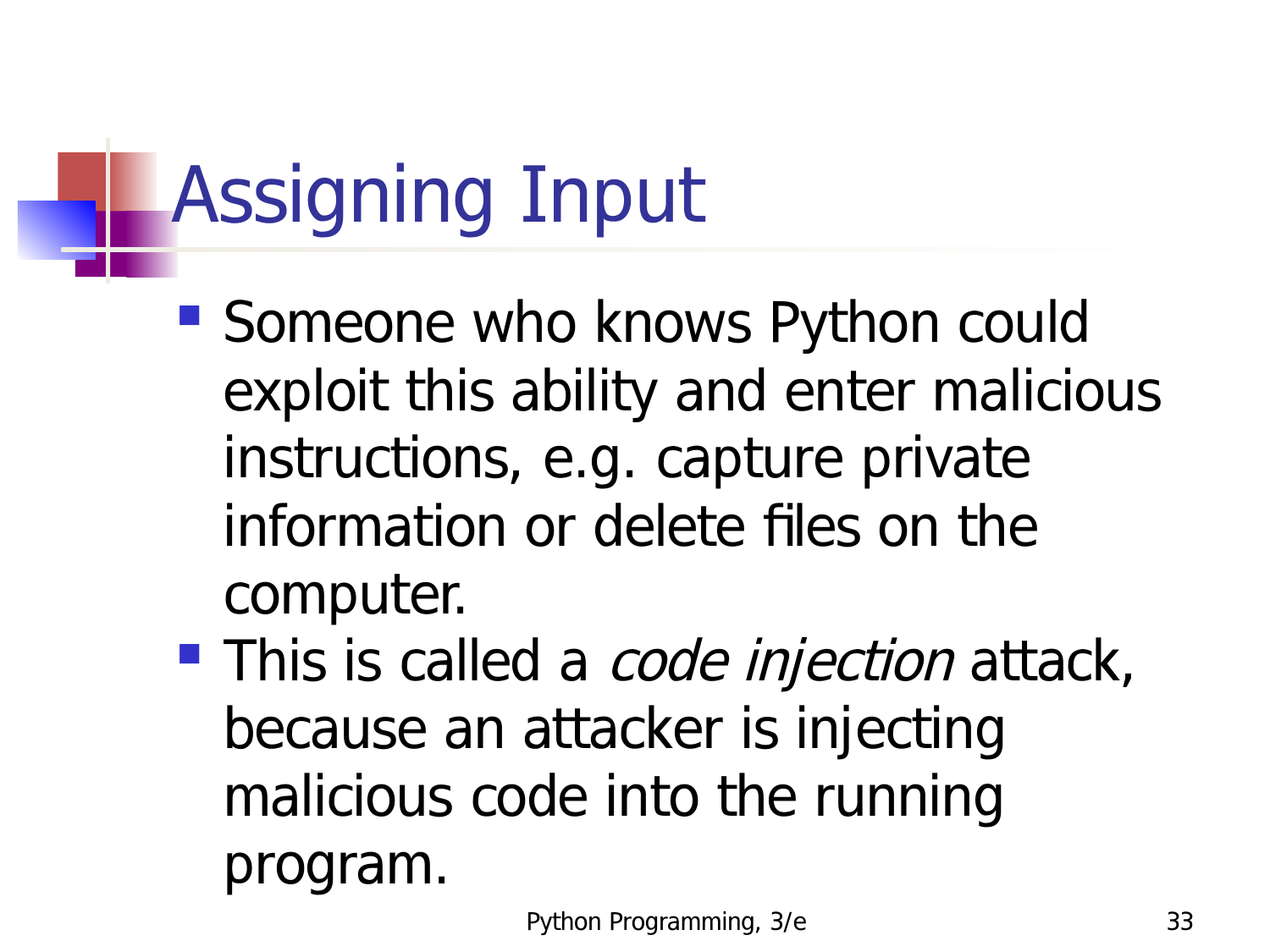

Assigning Input
Someone who knows Python could exploit this ability and enter malicious instructions, e.g. capture private information or delete files on the computer.
This is called a code injection attack, because an attacker is injecting malicious code into the running program.
Python Programming, 3/e
33